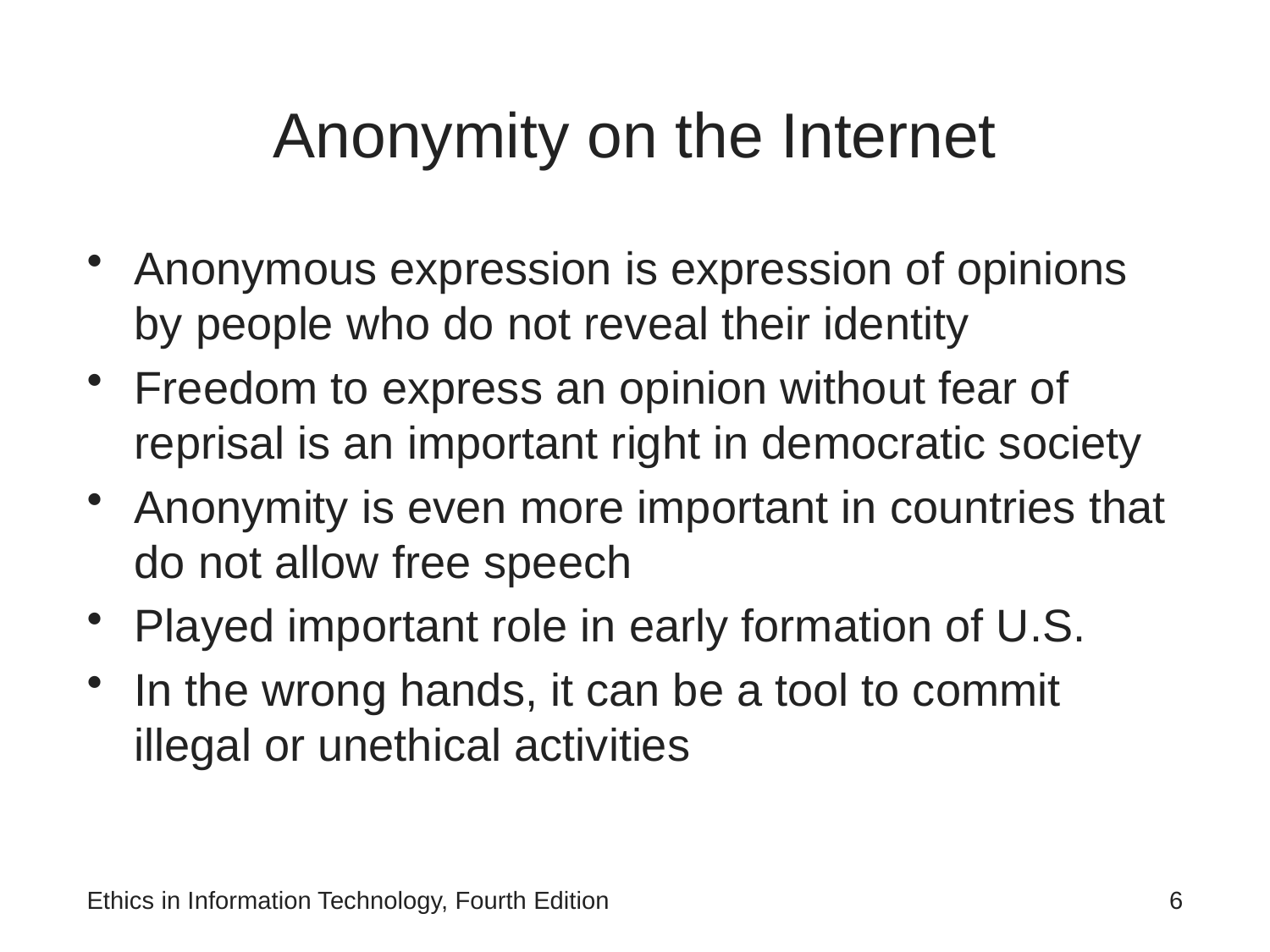

# Anonymity on the Internet
Anonymous expression is expression of opinions by people who do not reveal their identity
Freedom to express an opinion without fear of reprisal is an important right in democratic society
Anonymity is even more important in countries that do not allow free speech
Played important role in early formation of U.S.
In the wrong hands, it can be a tool to commit illegal or unethical activities
Ethics in Information Technology, Fourth Edition
6